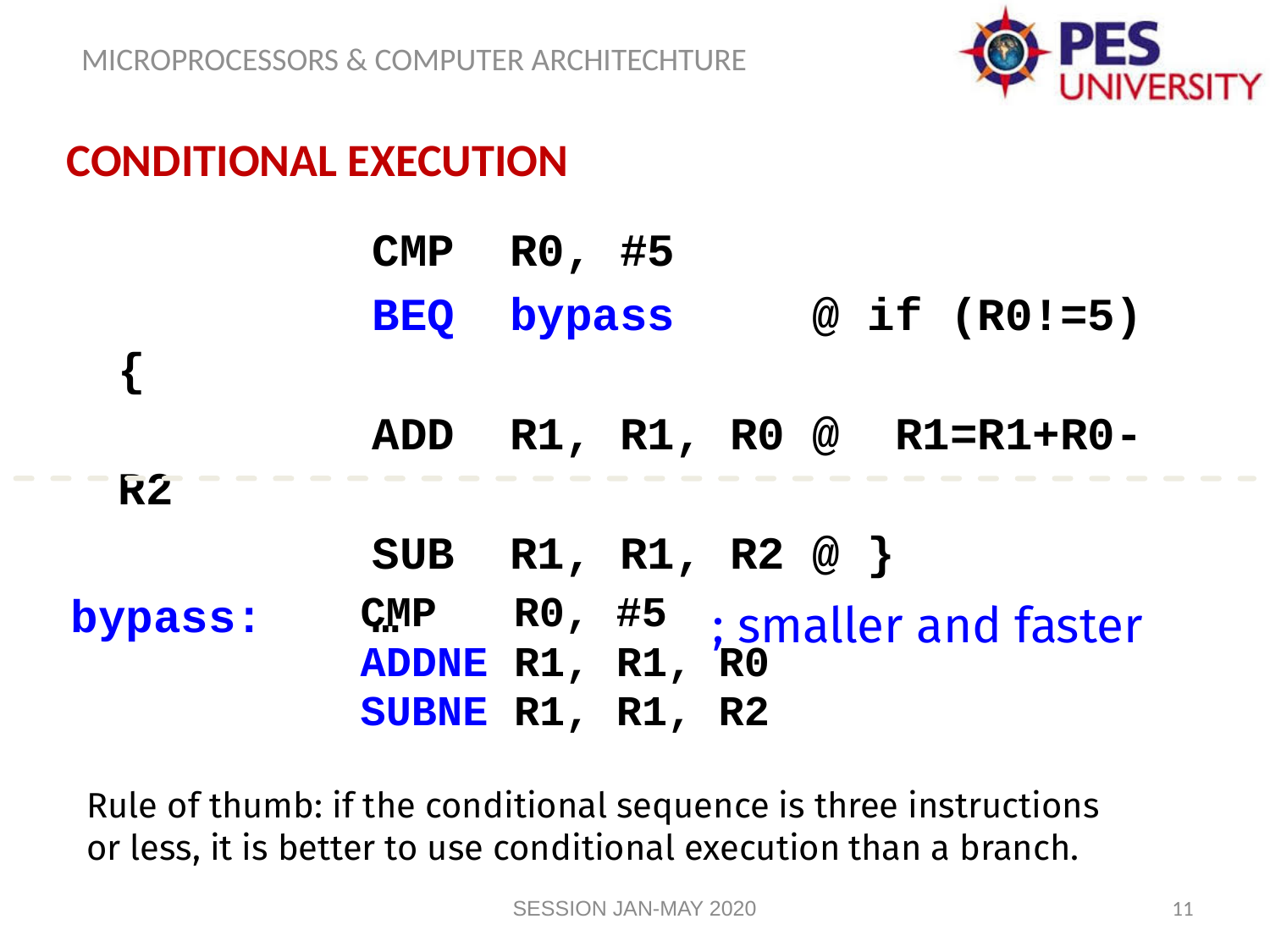

Conditional Execution
			CMP  R0, #5
			BEQ  bypass     @ if (R0!=5) {
			ADD  R1, R1, R0 @  R1=R1+R0-R2
			SUB  R1, R1, R2 @ }
bypass:	…

			CMP   R0, #5
			ADDNE R1, R1, R0
			SUBNE R1, R1, R2

; smaller and faster
Rule of thumb: if the conditional sequence is three instructions
or less, it is better to use conditional execution than a branch.
SESSION JAN-MAY 2020
11